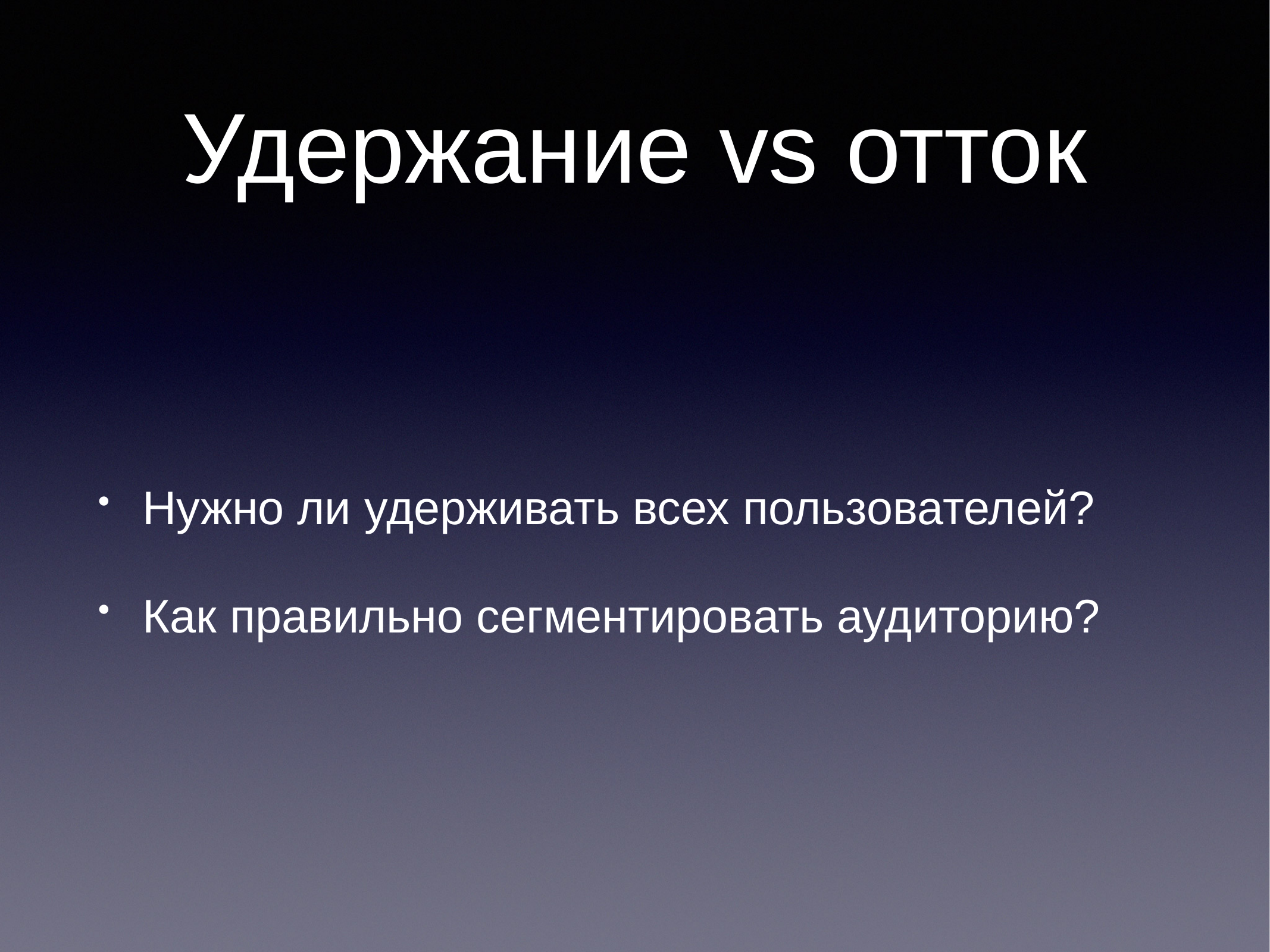

# Удержание vs отток
Нужно ли удерживать всех пользователей?
Как правильно сегментировать аудиторию?